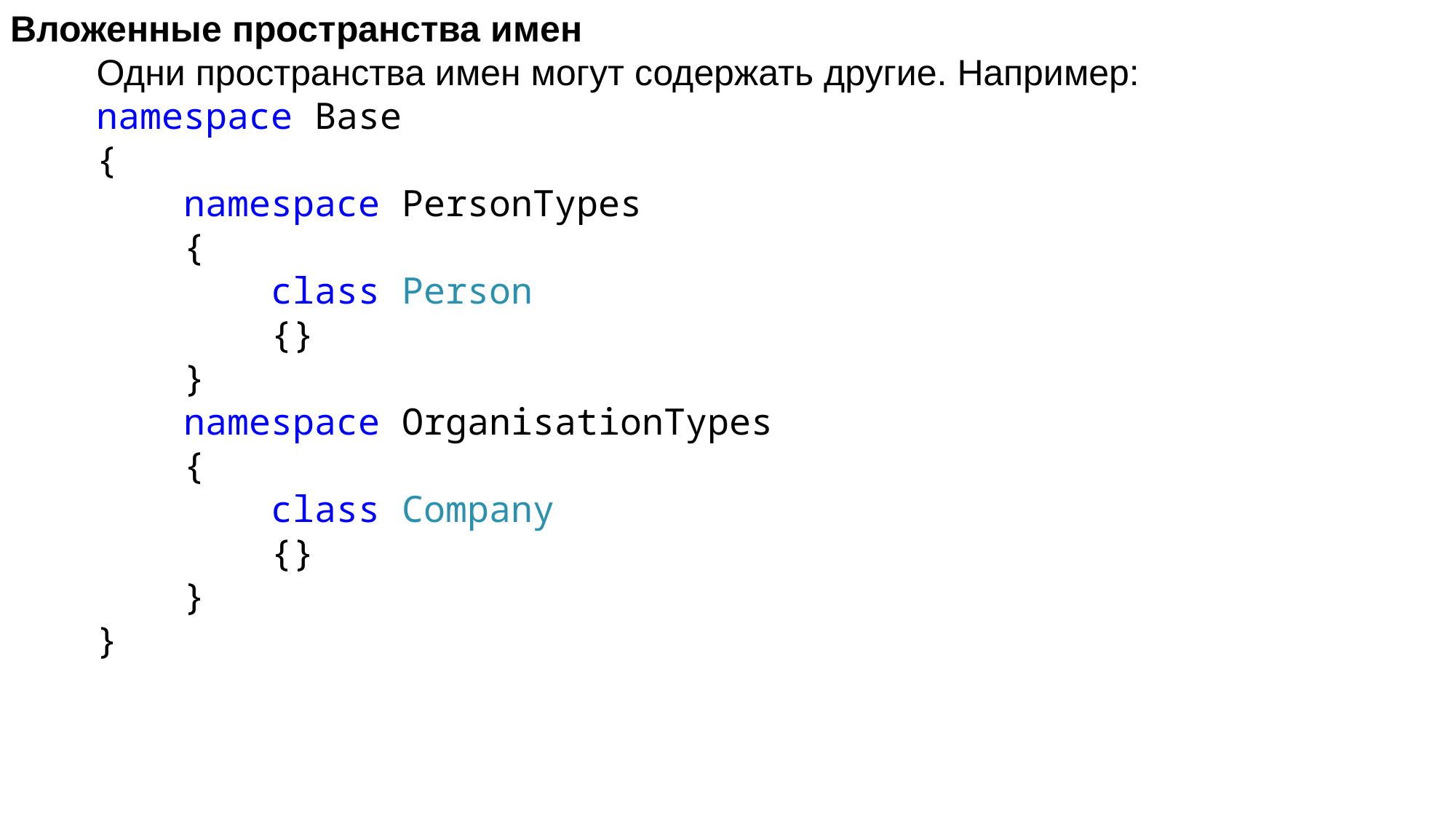

Вложенные пространства имен
Одни пространства имен могут содержать другие. Например:
namespace Base
{
    namespace PersonTypes
    {
        class Person
        {}
    }
    namespace OrganisationTypes
    {
        class Company
        {}
    }
}